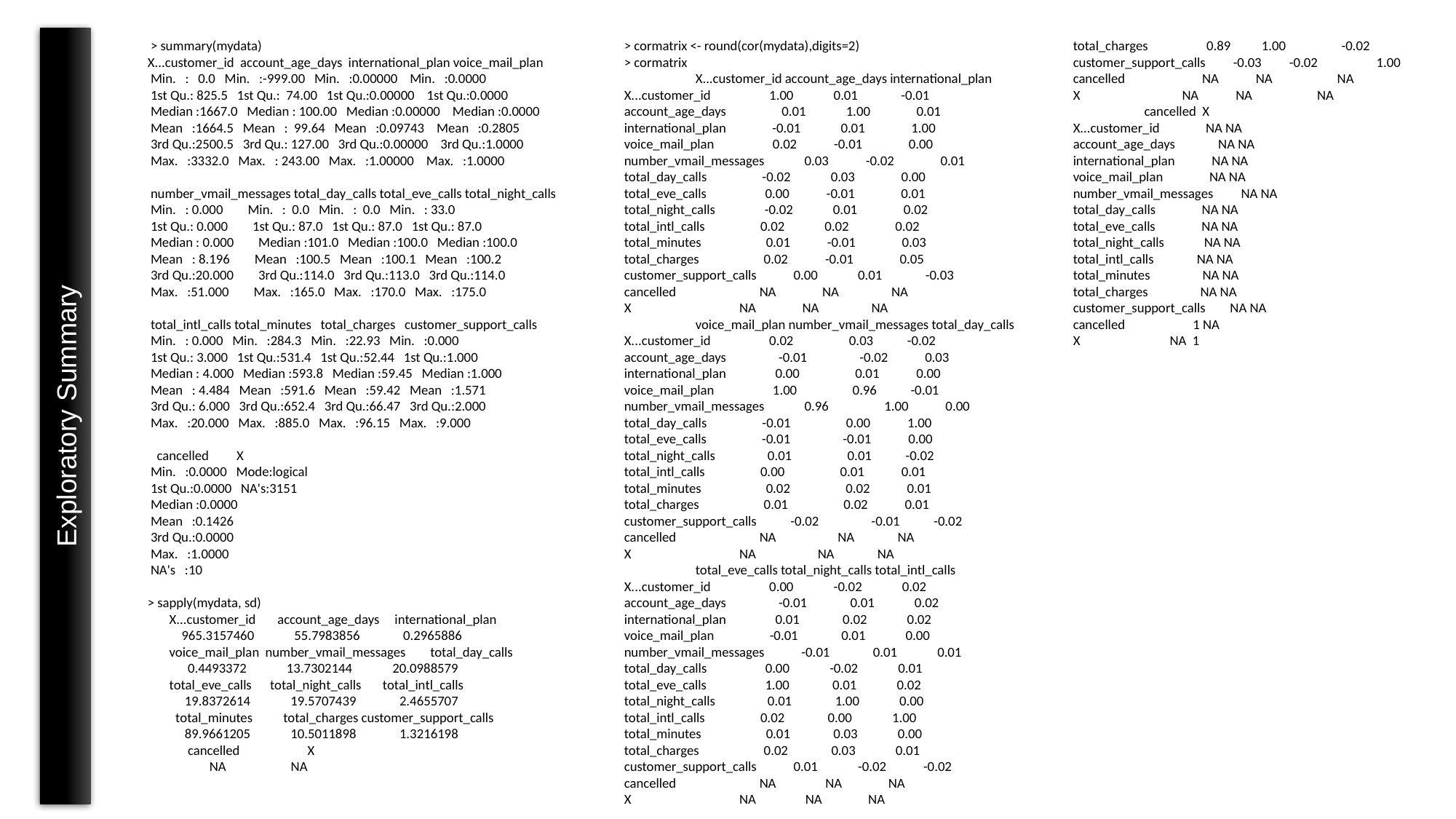

> summary(mydata)
X...customer_id  account_age_days  international_plan voice_mail_plan
 Min.   :   0.0   Min.   :-999.00   Min.   :0.00000    Min.   :0.0000
 1st Qu.: 825.5   1st Qu.:  74.00   1st Qu.:0.00000    1st Qu.:0.0000
 Median :1667.0   Median : 100.00   Median :0.00000    Median :0.0000
 Mean   :1664.5   Mean   :  99.64   Mean   :0.09743    Mean   :0.2805
 3rd Qu.:2500.5   3rd Qu.: 127.00   3rd Qu.:0.00000    3rd Qu.:1.0000
 Max.   :3332.0   Max.   : 243.00   Max.   :1.00000    Max.   :1.0000

 number_vmail_messages total_day_calls total_eve_calls total_night_calls
 Min.   : 0.000        Min.   :  0.0   Min.   :  0.0   Min.   : 33.0
 1st Qu.: 0.000        1st Qu.: 87.0   1st Qu.: 87.0   1st Qu.: 87.0
 Median : 0.000        Median :101.0   Median :100.0   Median :100.0
 Mean   : 8.196        Mean   :100.5   Mean   :100.1   Mean   :100.2
 3rd Qu.:20.000        3rd Qu.:114.0   3rd Qu.:113.0   3rd Qu.:114.0
 Max.   :51.000        Max.   :165.0   Max.   :170.0   Max.   :175.0

 total_intl_calls total_minutes   total_charges   customer_support_calls
 Min.   : 0.000   Min.   :284.3   Min.   :22.93   Min.   :0.000
 1st Qu.: 3.000   1st Qu.:531.4   1st Qu.:52.44   1st Qu.:1.000
 Median : 4.000   Median :593.8   Median :59.45   Median :1.000
 Mean   : 4.484   Mean   :591.6   Mean   :59.42   Mean   :1.571
 3rd Qu.: 6.000   3rd Qu.:652.4   3rd Qu.:66.47   3rd Qu.:2.000
 Max.   :20.000   Max.   :885.0   Max.   :96.15   Max.   :9.000

   cancelled         X
 Min.   :0.0000   Mode:logical
 1st Qu.:0.0000   NA's:3151
 Median :0.0000
 Mean   :0.1426
 3rd Qu.:0.0000
 Max.   :1.0000
 NA's   :10

> sapply(mydata, sd)
       X...customer_id       account_age_days     international_plan
           965.3157460             55.7983856              0.2965886
       voice_mail_plan  number_vmail_messages        total_day_calls
             0.4493372             13.7302144             20.0988579
       total_eve_calls      total_night_calls       total_intl_calls
            19.8372614             19.5707439              2.4655707
         total_minutes          total_charges customer_support_calls
            89.9661205             10.5011898              1.3216198
             cancelled                      X
                    NA                     NA
> cormatrix <- round(cor(mydata),digits=2)
> cormatrix
                       X...customer_id account_age_days international_plan
X...customer_id                   1.00             0.01              -0.01
account_age_days                  0.01             1.00               0.01
international_plan               -0.01             0.01               1.00
voice_mail_plan                   0.02            -0.01               0.00
number_vmail_messages             0.03            -0.02               0.01
total_day_calls                  -0.02             0.03               0.00
total_eve_calls                   0.00            -0.01               0.01
total_night_calls                -0.02             0.01               0.02
total_intl_calls                  0.02             0.02               0.02
total_minutes                     0.01            -0.01               0.03
total_charges                     0.02            -0.01               0.05
customer_support_calls            0.00             0.01              -0.03
cancelled                           NA               NA                 NA
X                                   NA               NA                 NA
                       voice_mail_plan number_vmail_messages total_day_calls
X...customer_id                   0.02                  0.03           -0.02
account_age_days                 -0.01                 -0.02            0.03
international_plan                0.00                  0.01            0.00
voice_mail_plan                   1.00                  0.96           -0.01
number_vmail_messages             0.96                  1.00            0.00
total_day_calls                  -0.01                  0.00            1.00
total_eve_calls                  -0.01                 -0.01            0.00
total_night_calls                 0.01                  0.01           -0.02
total_intl_calls                  0.00                  0.01            0.01
total_minutes                     0.02                  0.02            0.01
total_charges                     0.01                  0.02            0.01
customer_support_calls           -0.02                 -0.01           -0.02
cancelled                           NA                    NA              NA
X                                   NA                    NA              NA
                       total_eve_calls total_night_calls total_intl_calls
X...customer_id                   0.00             -0.02             0.02
account_age_days                 -0.01              0.01             0.02
international_plan                0.01              0.02             0.02
voice_mail_plan                  -0.01              0.01             0.00
number_vmail_messages            -0.01              0.01             0.01
total_day_calls                   0.00             -0.02             0.01
total_eve_calls                   1.00              0.01             0.02
total_night_calls                 0.01              1.00             0.00
total_intl_calls                  0.02              0.00             1.00
total_minutes                     0.01              0.03             0.00
total_charges                     0.02              0.03             0.01
customer_support_calls            0.01             -0.02            -0.02
cancelled                           NA                NA               NA
X                                   NA                NA               NA

                       total_minutes total_charges customer_support_calls
X...customer_id                 0.01          0.02                   0.00
account_age_days               -0.01         -0.01                   0.01
international_plan              0.03          0.05                  -0.03
voice_mail_plan                 0.02          0.01                  -0.02
number_vmail_messages           0.02          0.02                  -0.01
total_day_calls                 0.01          0.01                  -0.02
total_eve_calls                 0.01          0.02                   0.01
total_night_calls               0.03          0.03                  -0.02
total_intl_calls                0.00          0.01                  -0.02
total_minutes                   1.00          0.89                  -0.03
total_charges                   0.89          1.00                  -0.02
customer_support_calls         -0.03         -0.02                   1.00
cancelled                         NA            NA                     NA
X                                 NA            NA                     NA
                       cancelled  X
X...customer_id               NA NA
account_age_days              NA NA
international_plan            NA NA
voice_mail_plan               NA NA
number_vmail_messages         NA NA
total_day_calls               NA NA
total_eve_calls               NA NA
total_night_calls             NA NA
total_intl_calls              NA NA
total_minutes                 NA NA
total_charges                 NA NA
customer_support_calls        NA NA
cancelled                      1 NA
X                             NA  1
Exploratory Summary